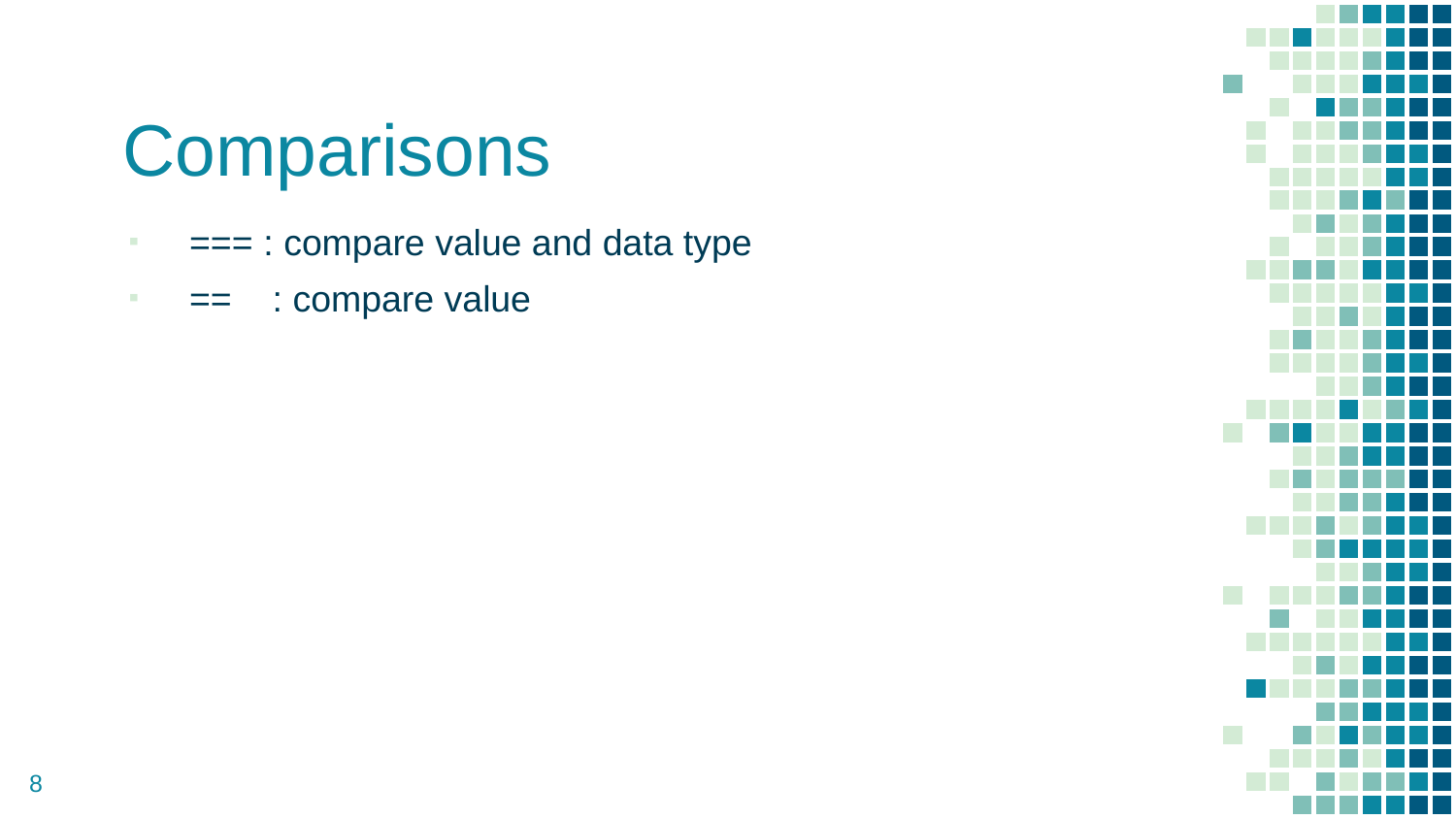

# Comparisons
=== : compare value and data type
==    : compare value

8